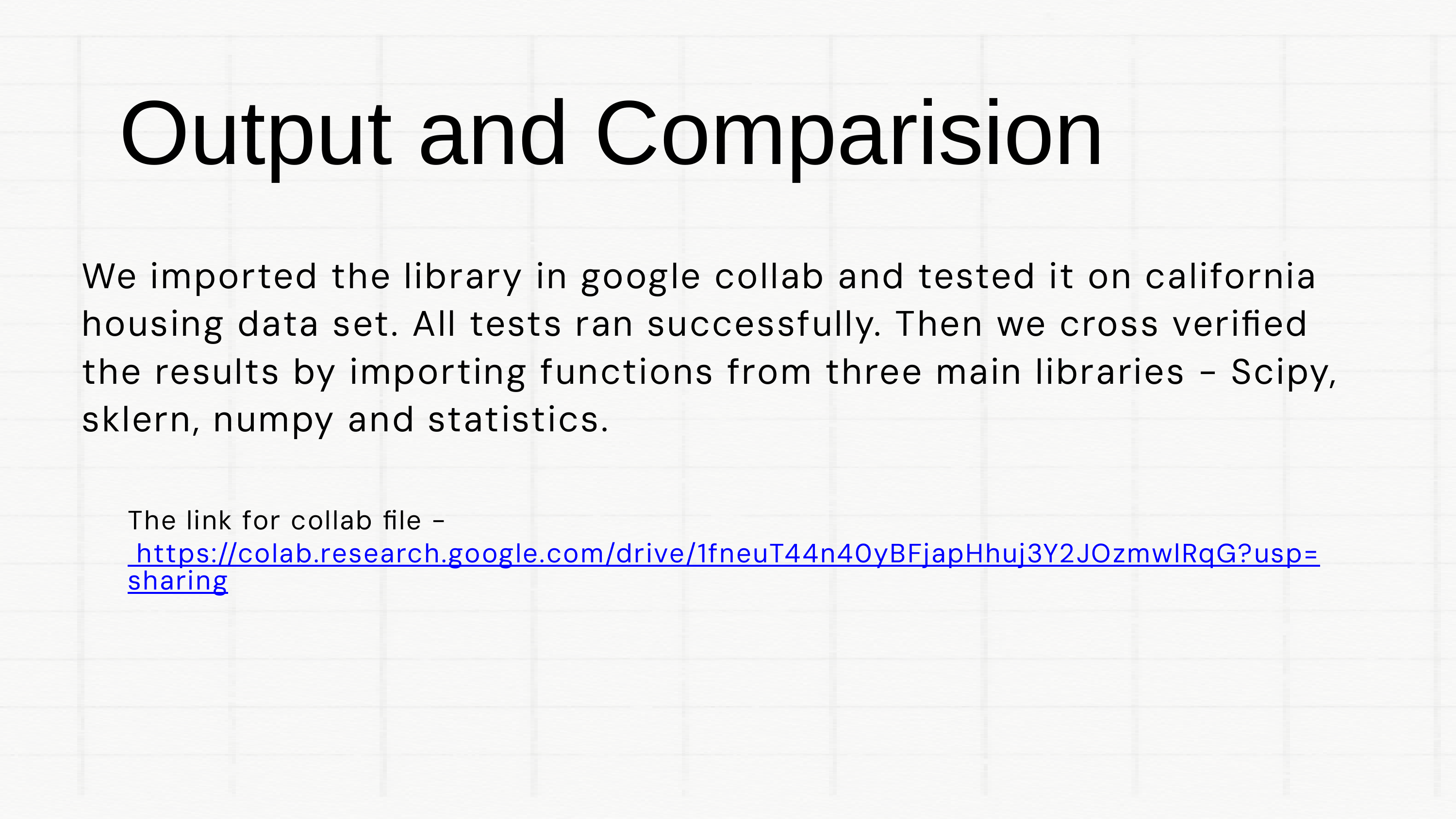

Output and Comparision
We imported the library in google collab and tested it on california housing data set. All tests ran successfully. Then we cross verified the results by importing functions from three main libraries - Scipy, sklern, numpy and statistics.
The link for collab file - https://colab.research.google.com/drive/1fneuT44n40yBFjapHhuj3Y2JOzmwlRqG?usp=sharing